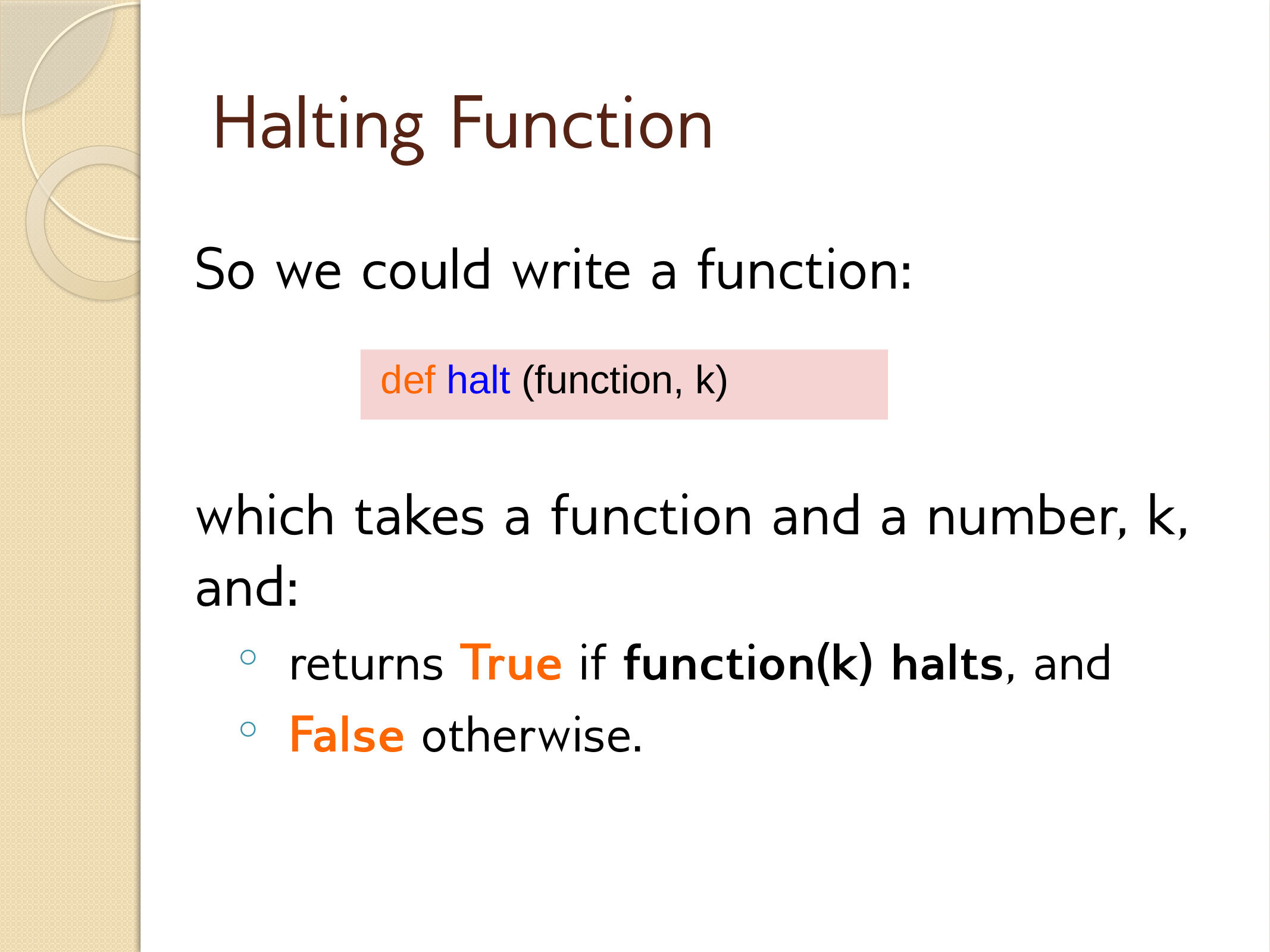

# Halting Function
So we could write a function:

which takes a function and a number, k, and:
returns True if function(k) halts, and
False otherwise.
def halt (function, k)